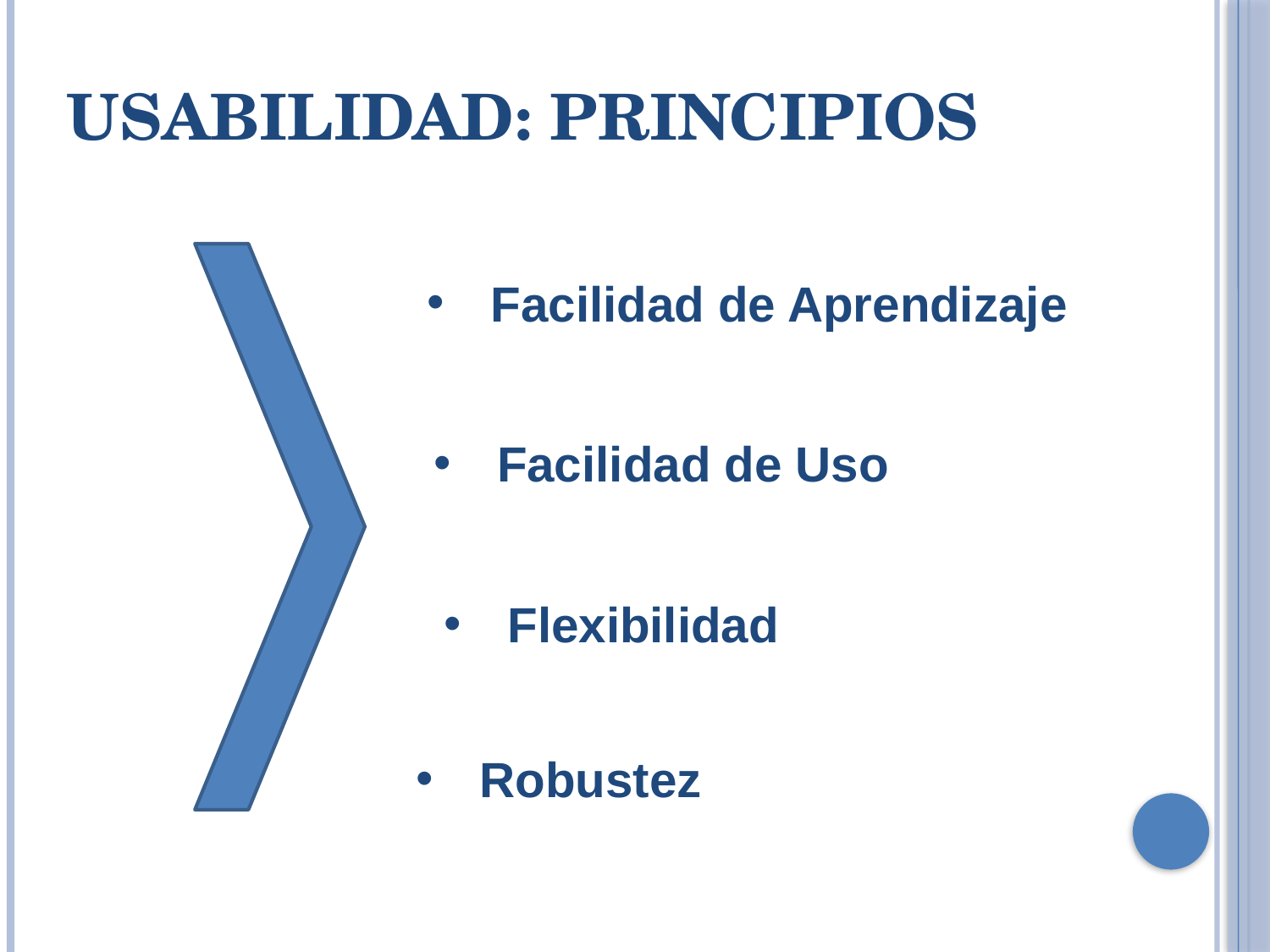

# Usabilidad: principios

Facilidad de Aprendizaje
Facilidad de Uso
Flexibilidad
Robustez